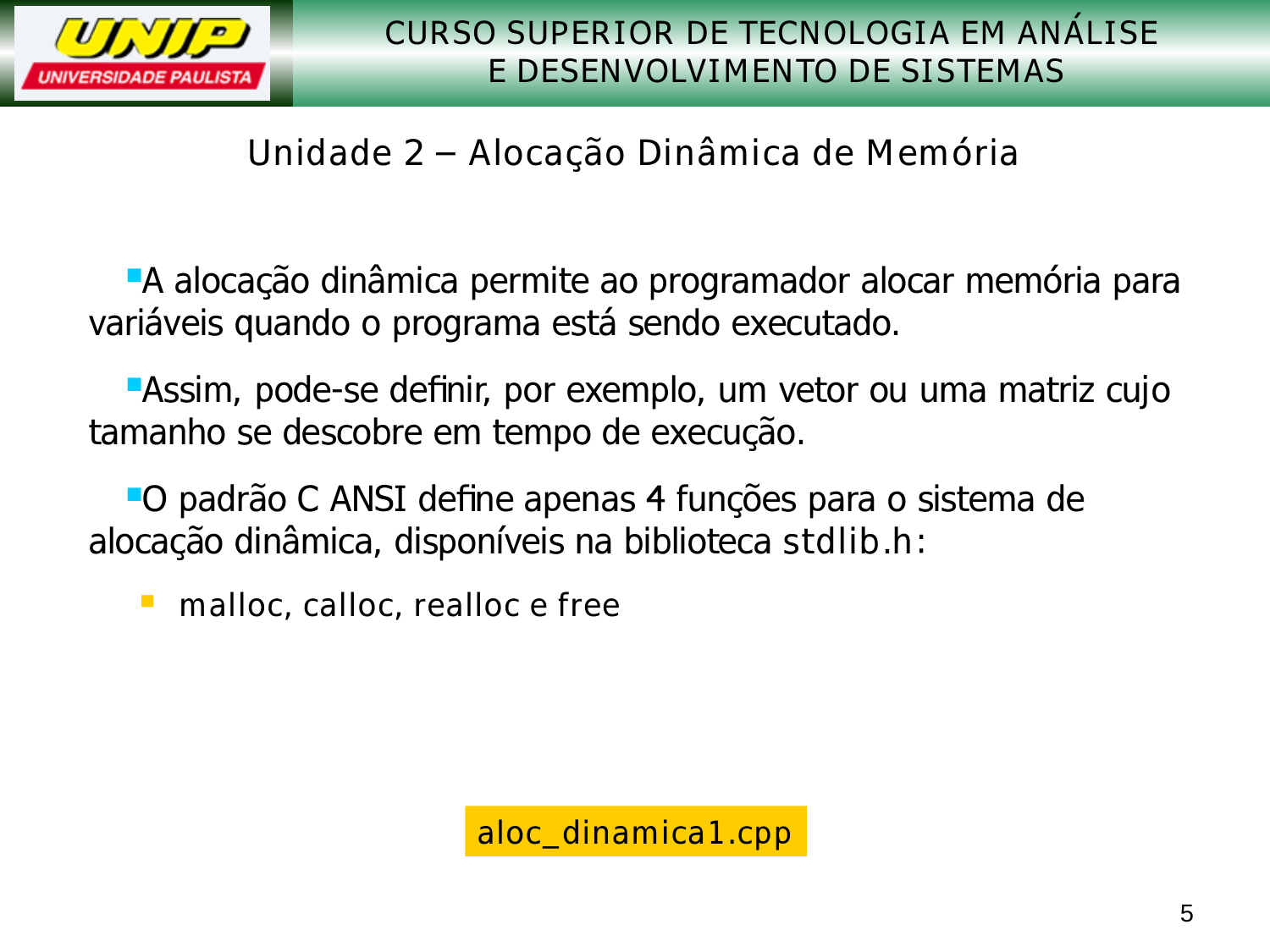

Unidade 2 – Alocação Dinâmica de Memória

A alocação dinâmica permite ao programador alocar memória para variáveis quando o programa está sendo executado.
Assim, pode-se definir, por exemplo, um vetor ou uma matriz cujo tamanho se descobre em tempo de execução.
O padrão C ANSI define apenas 4 funções para o sistema de alocação dinâmica, disponíveis na biblioteca stdlib.h:
malloc, calloc, realloc e free

aloc_dinamica1.cpp
5